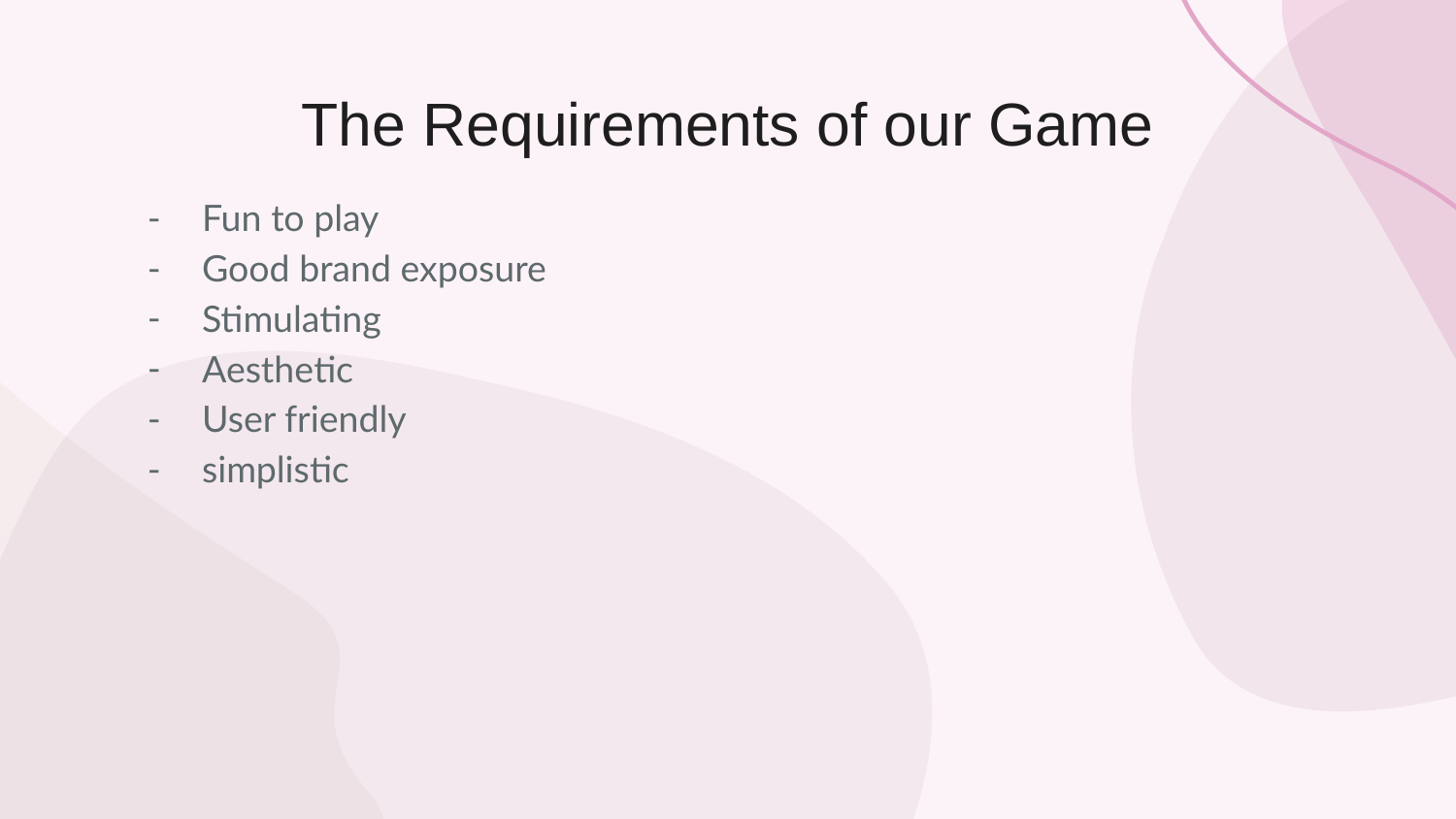

# The Requirements of our Game
Fun to play
Good brand exposure
Stimulating
Aesthetic
User friendly
simplistic